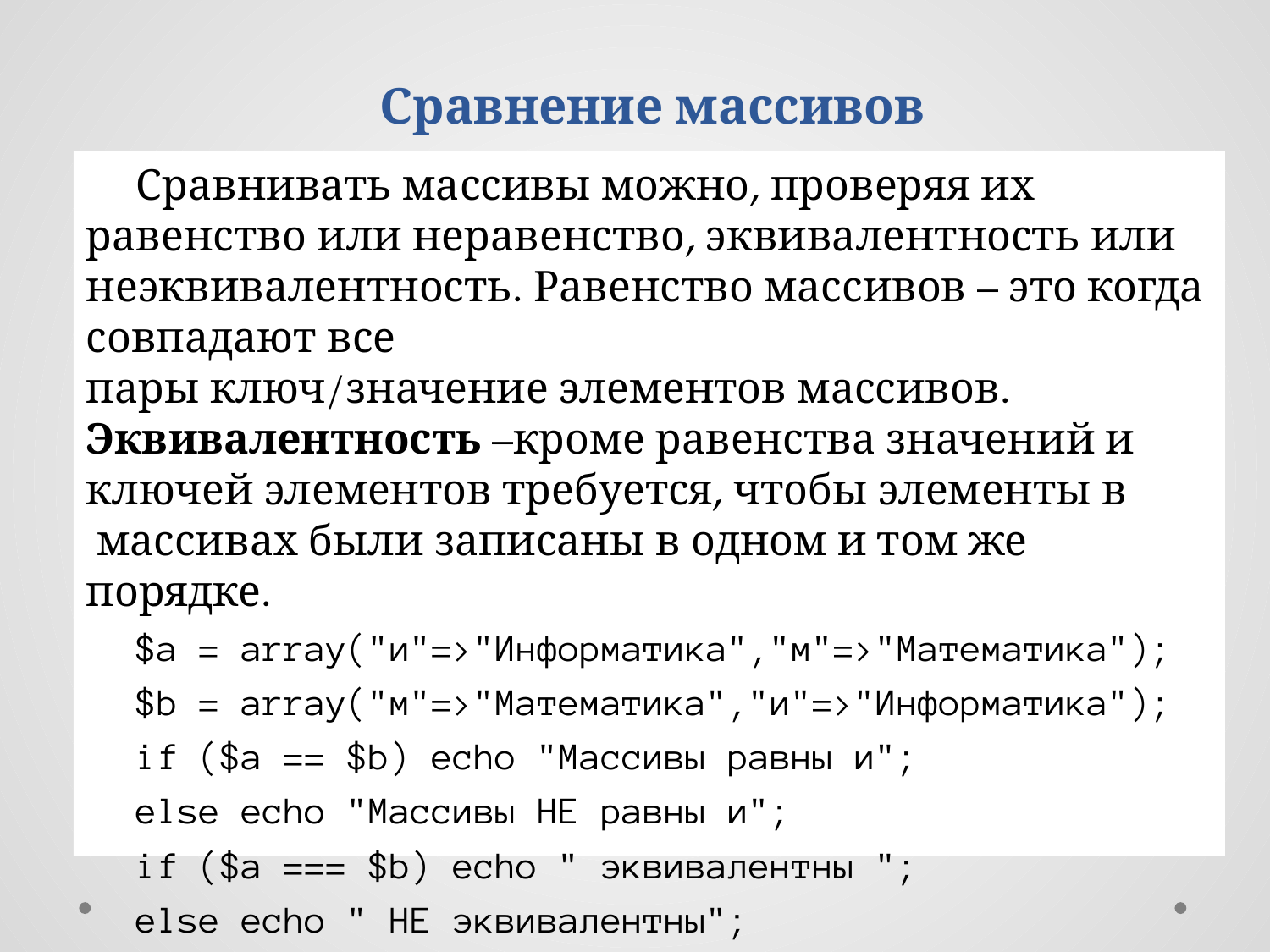

Сравнение массивов
Сравнивать массивы можно, проверяя их равенство или неравенство, эквивалентность или неэквивалентность. Равенство массивов – это когда совпадают все пары ключ/значение элементов массивов. Эквивалентность –кроме равенства значений и ключей элементов требуется, чтобы элементы в  массивах были записаны в одном и том же порядке.
$a = array("и"=>"Информатика","м"=>"Математика");
$b = array("м"=>"Математика","и"=>"Информатика");
if ($a == $b) echo "Массивы равны и";
else echo "Массивы НЕ равны и";
if ($a === $b) echo " эквивалентны ";
else echo " НЕ эквивалентны";
// получим echo "Массивы равны и НЕ эквивалентны"